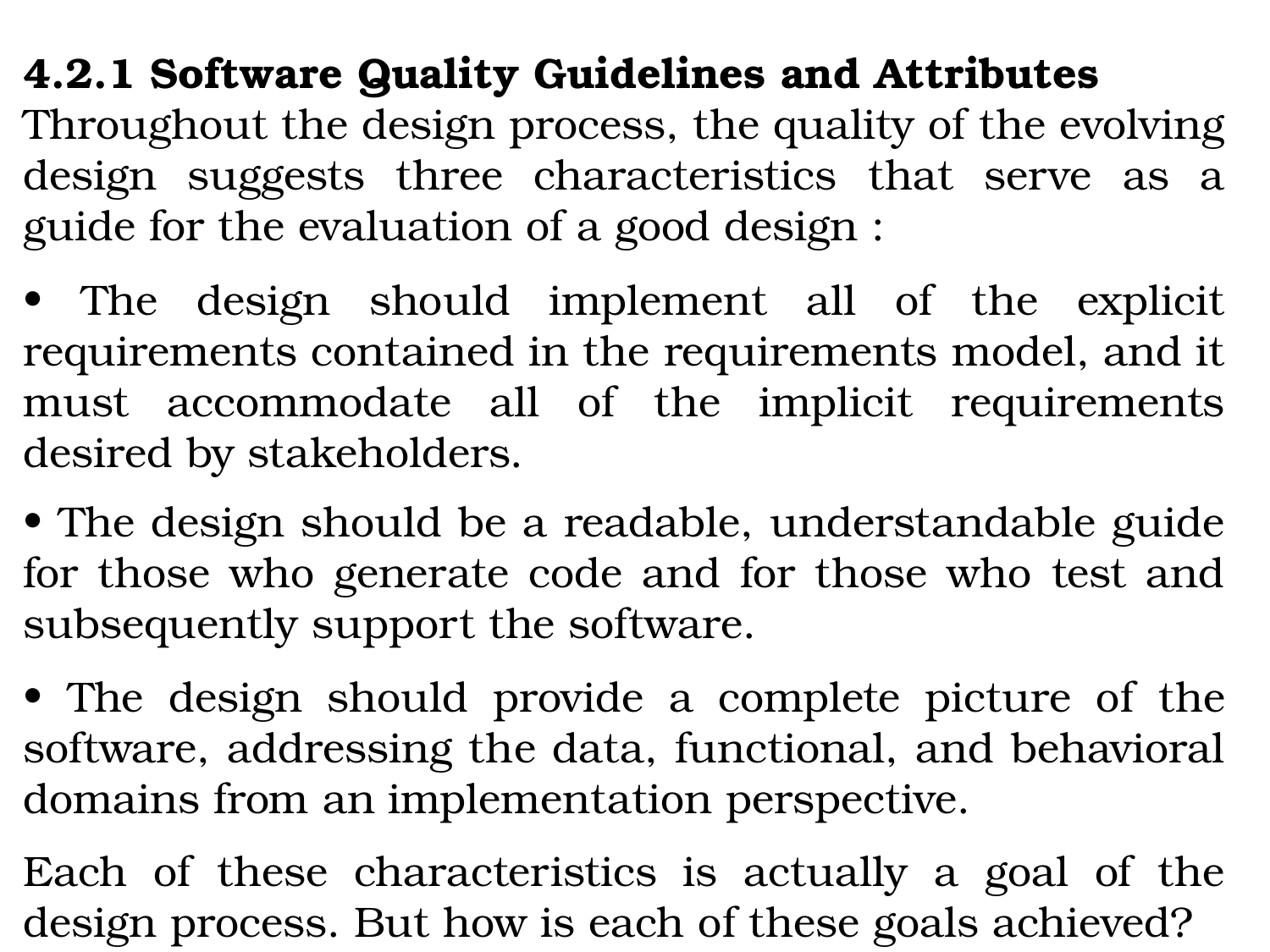

4.2.1 Software Quality Guidelines and Attributes
Throughout the design process, the quality of the evolving design suggests three characteristics that serve as a guide for the evaluation of a good design :

• The design should implement all of the explicit requirements contained in the requirements model, and it must accommodate all of the implicit requirements desired by stakeholders.

• The design should be a readable, understandable guide for those who generate code and for those who test and subsequently support the software.

• The design should provide a complete picture of the software, addressing the data, functional, and behavioral domains from an implementation perspective.

Each of these characteristics is actually a goal of the design process. But how is each of these goals achieved?